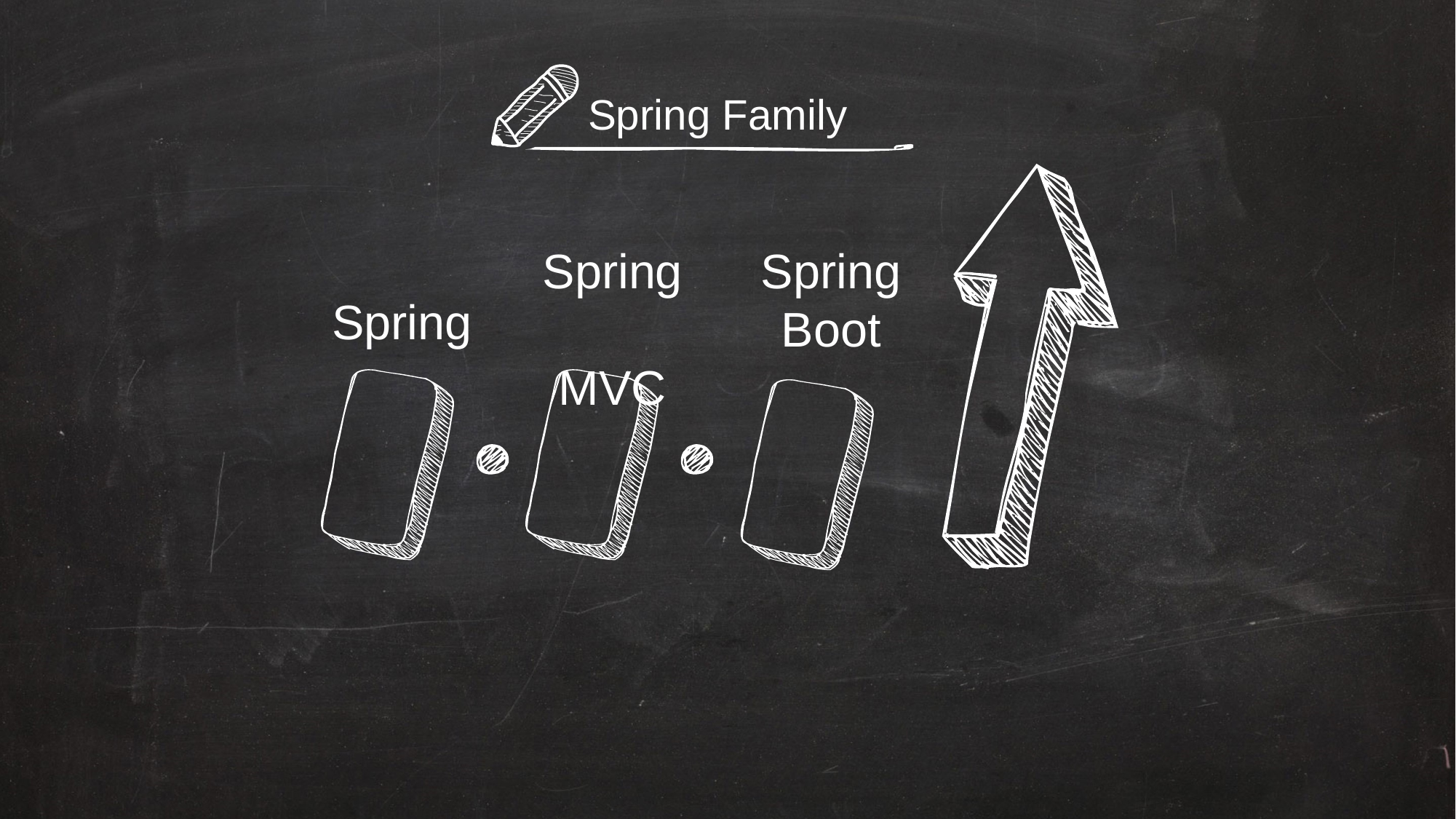

Spring Family

Spring    MVC
Spring Boot
Spring